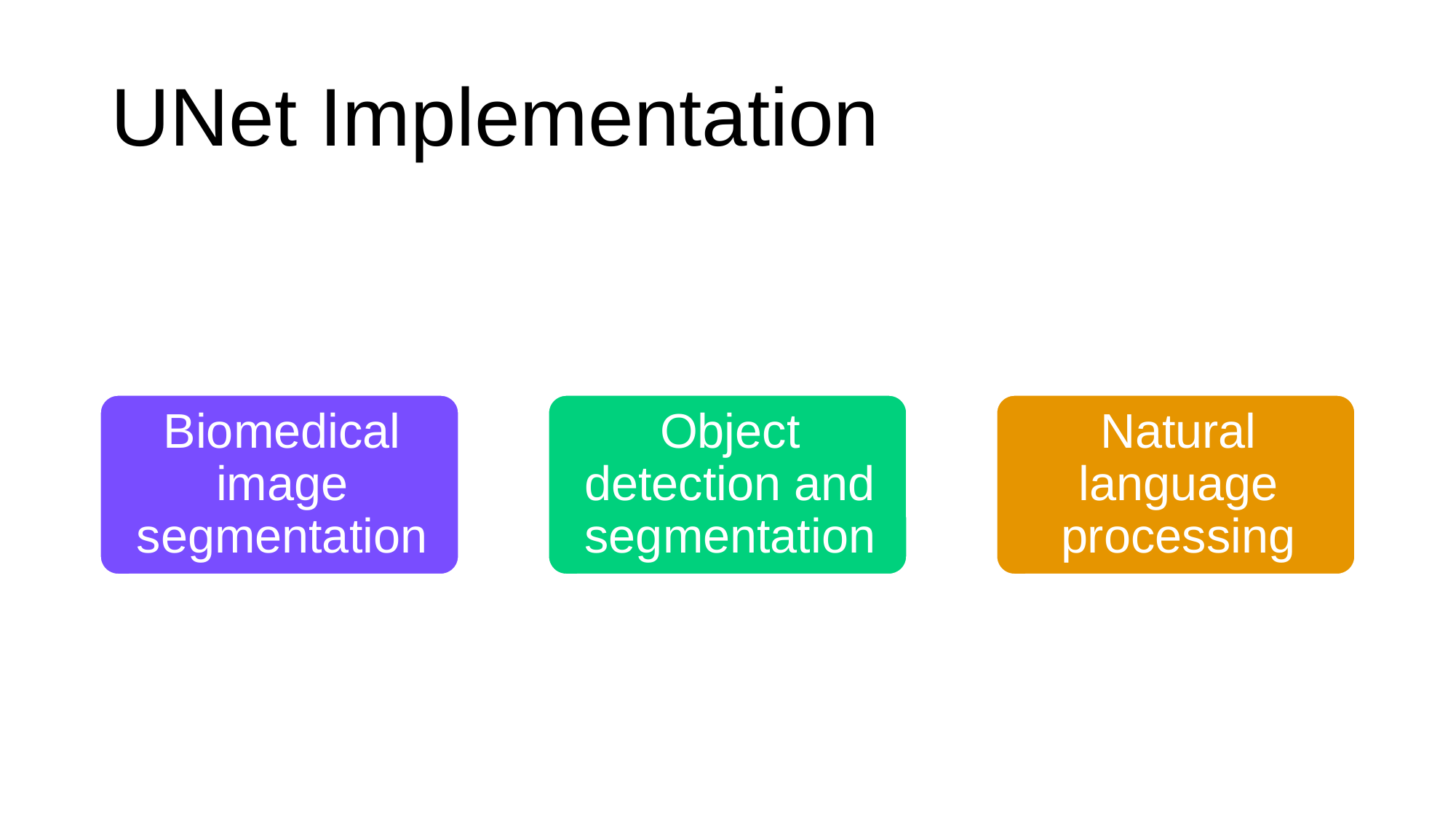

# UNet Implementation
Biomedical image segmentation
Object detection and segmentation
Natural language processing